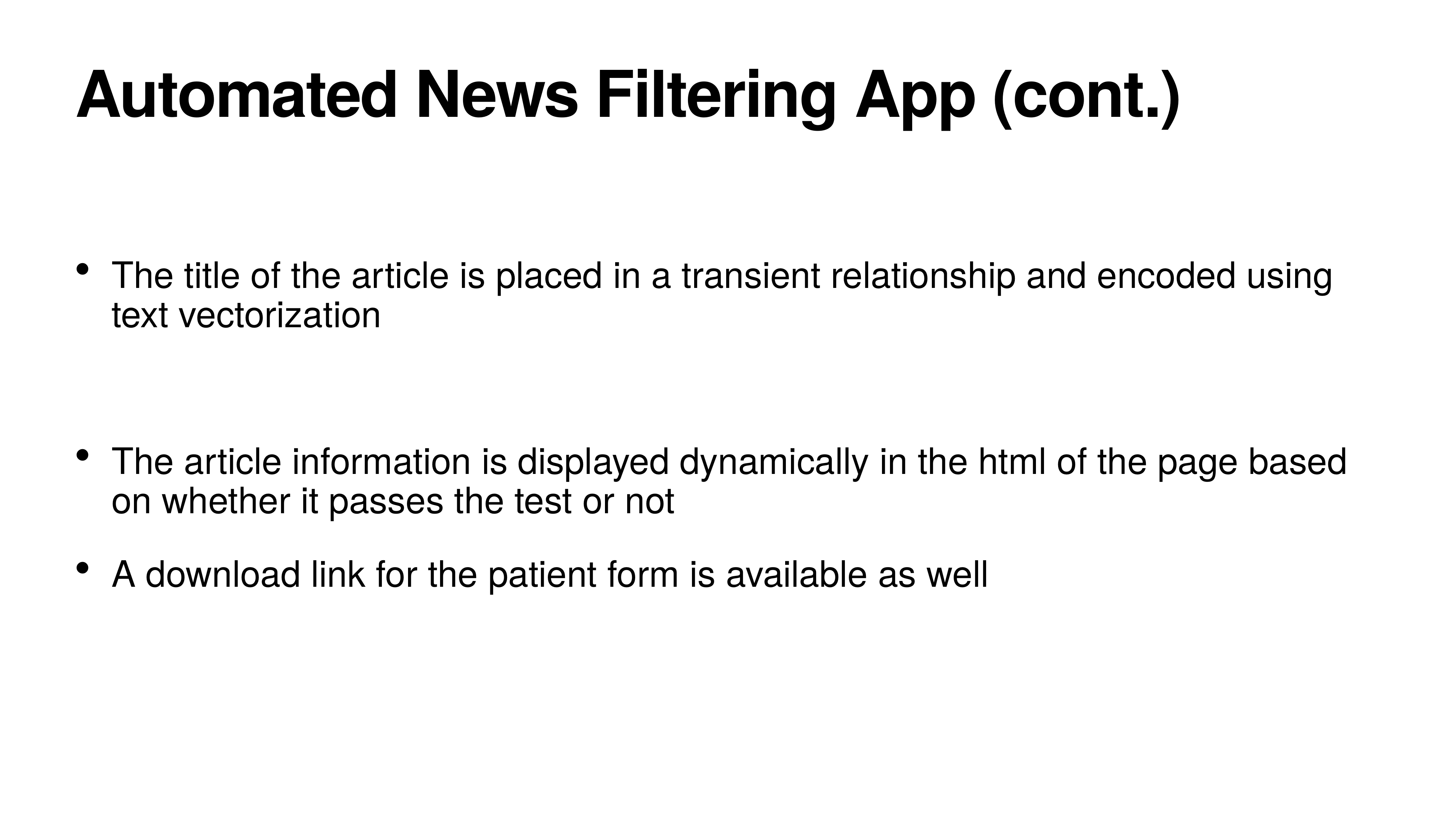

# Automated News Filtering App (cont.)
The title of the article is placed in a transient relationship and encoded using text vectorization

The article information is displayed dynamically in the html of the page based on whether it passes the test or not
A download link for the patient form is available as well